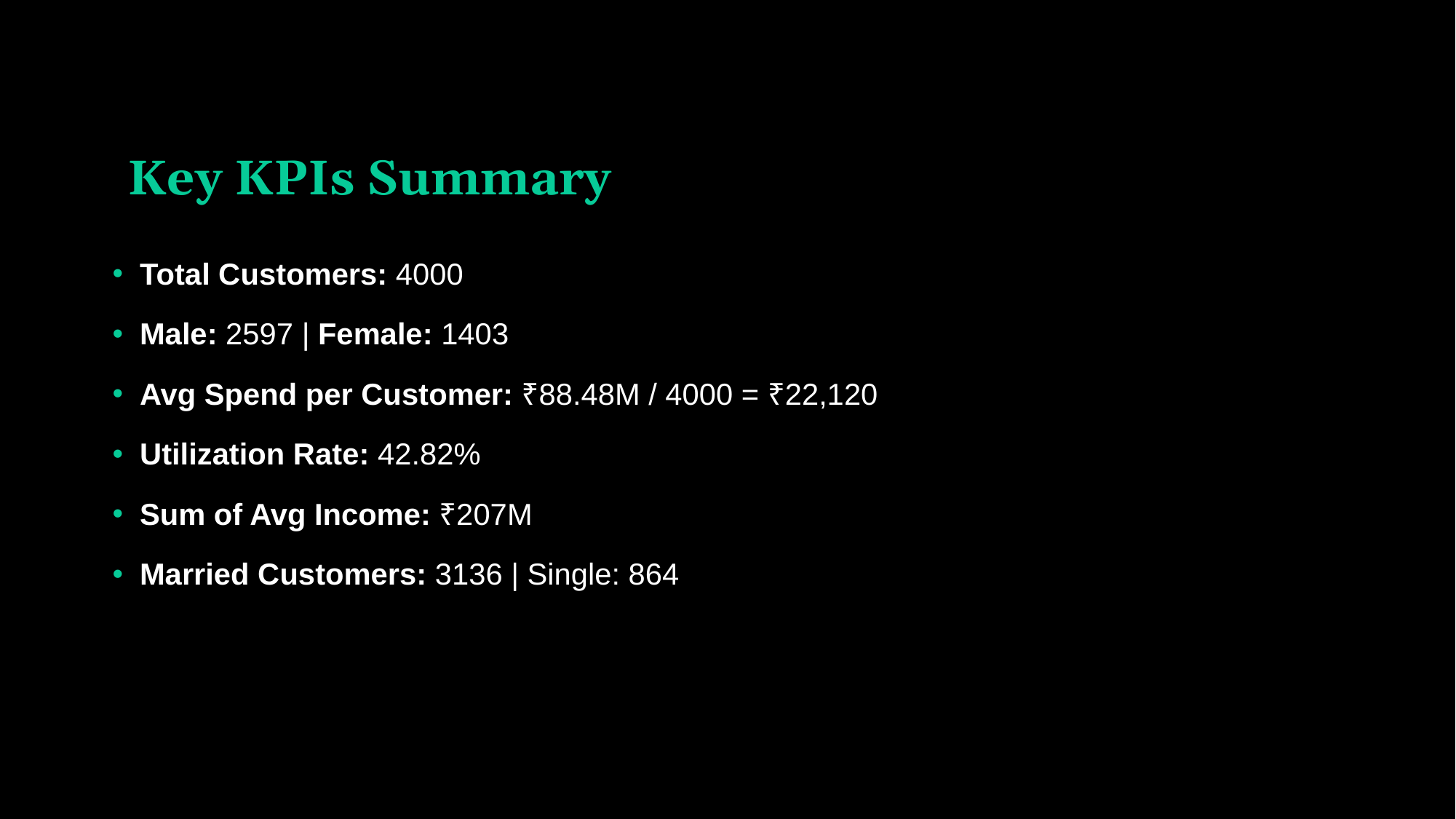

# Key KPIs Summary
Total Customers: 4000
Male: 2597 | Female: 1403
Avg Spend per Customer: ₹88.48M / 4000 = ₹22,120
Utilization Rate: 42.82%
Sum of Avg Income: ₹207M
Married Customers: 3136 | Single: 864